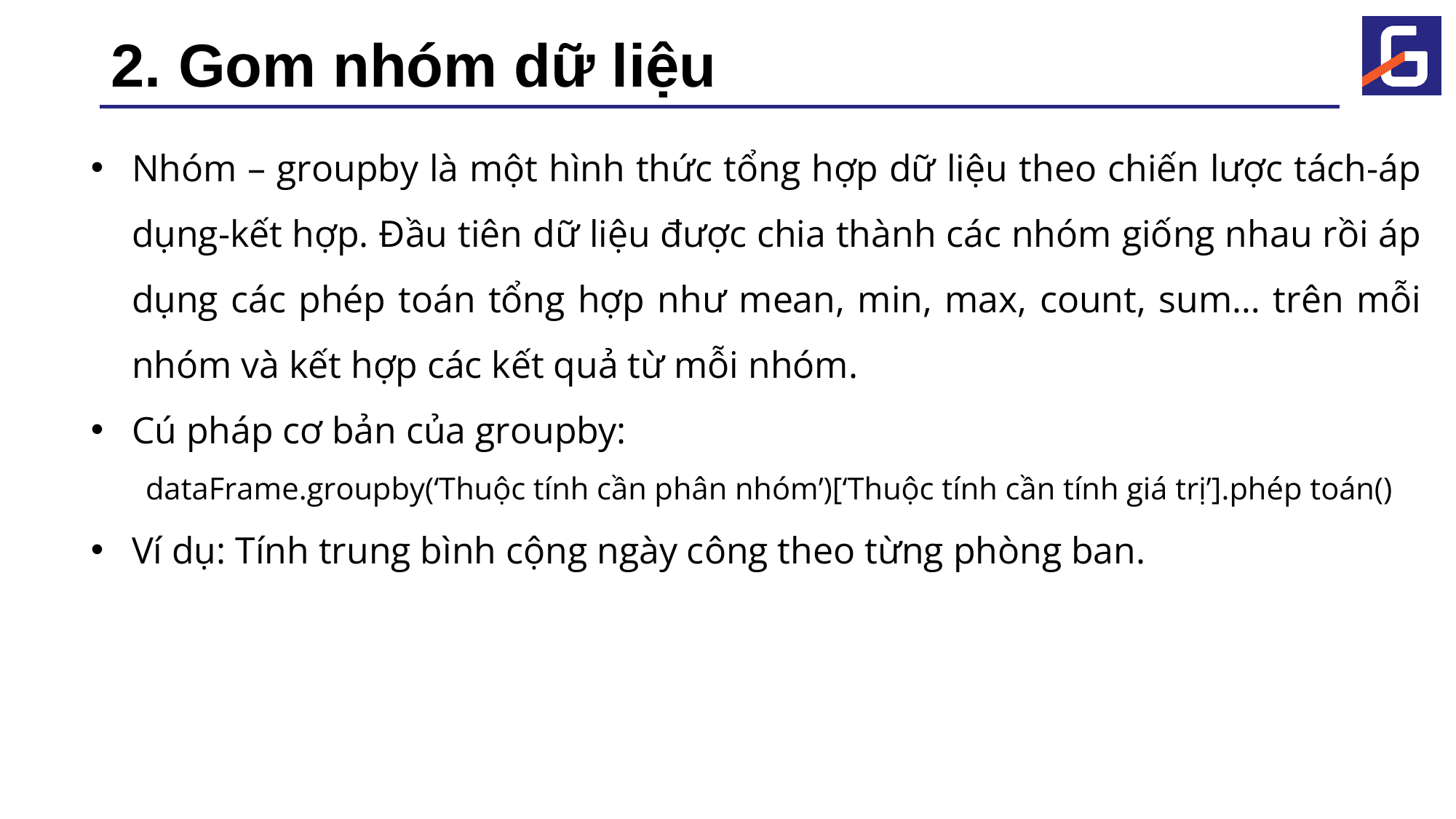

# 2. Gom nhóm dữ liệu
Nhóm – groupby là một hình thức tổng hợp dữ liệu theo chiến lược tách-áp dụng-kết hợp. Đầu tiên dữ liệu được chia thành các nhóm giống nhau rồi áp dụng các phép toán tổng hợp như mean, min, max, count, sum… trên mỗi nhóm và kết hợp các kết quả từ mỗi nhóm.
Cú pháp cơ bản của groupby:
       dataFrame.groupby(‘Thuộc tính cần phân nhóm’)[‘Thuộc tính cần tính giá trị’].phép toán()
Ví dụ: Tính trung bình cộng ngày công theo từng phòng ban.